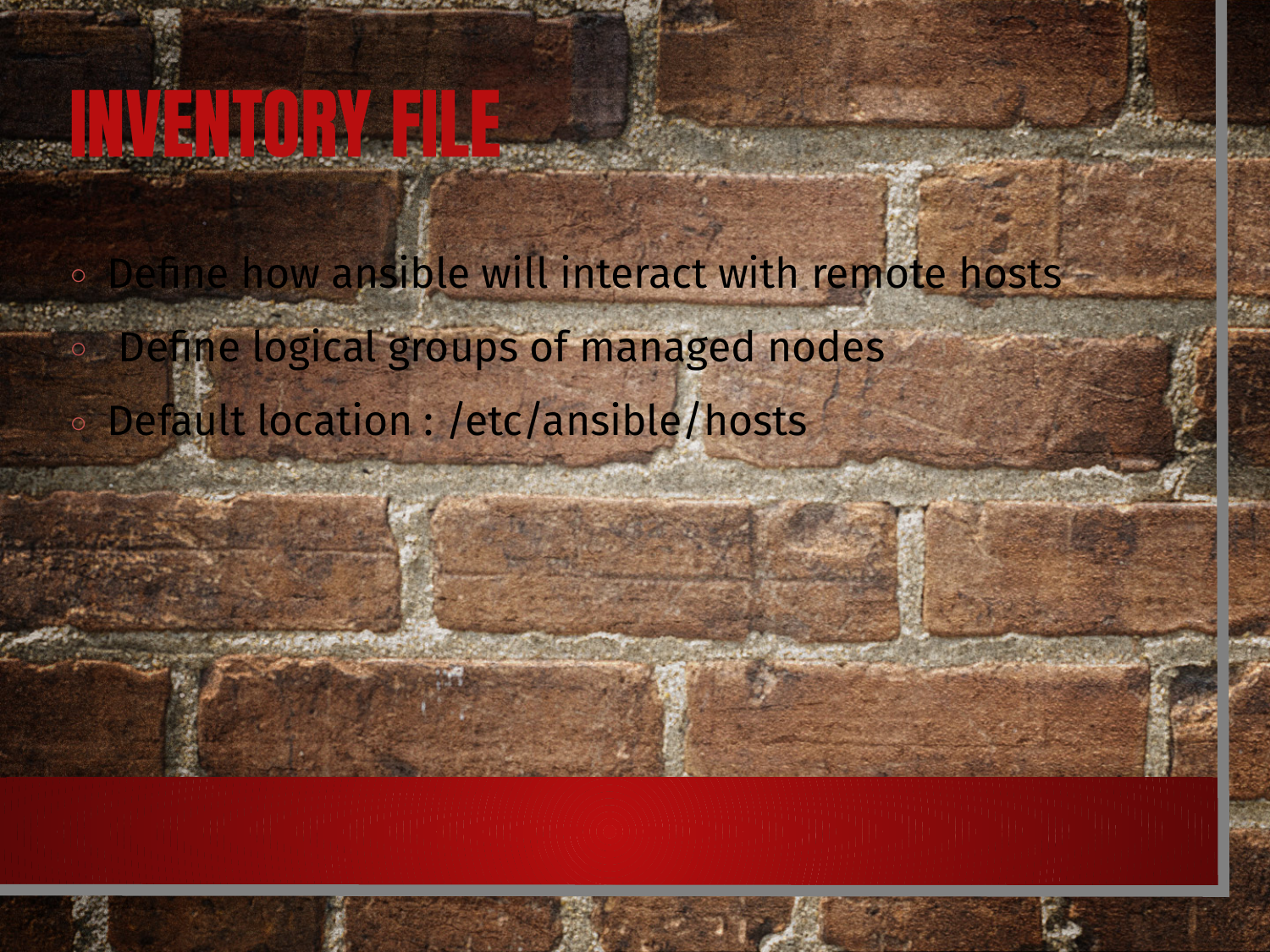

# Inventory file
Define how ansible will interact with remote hosts  Define logical groups of managed nodes
Default location : /etc/ansible/hosts
○
○
○